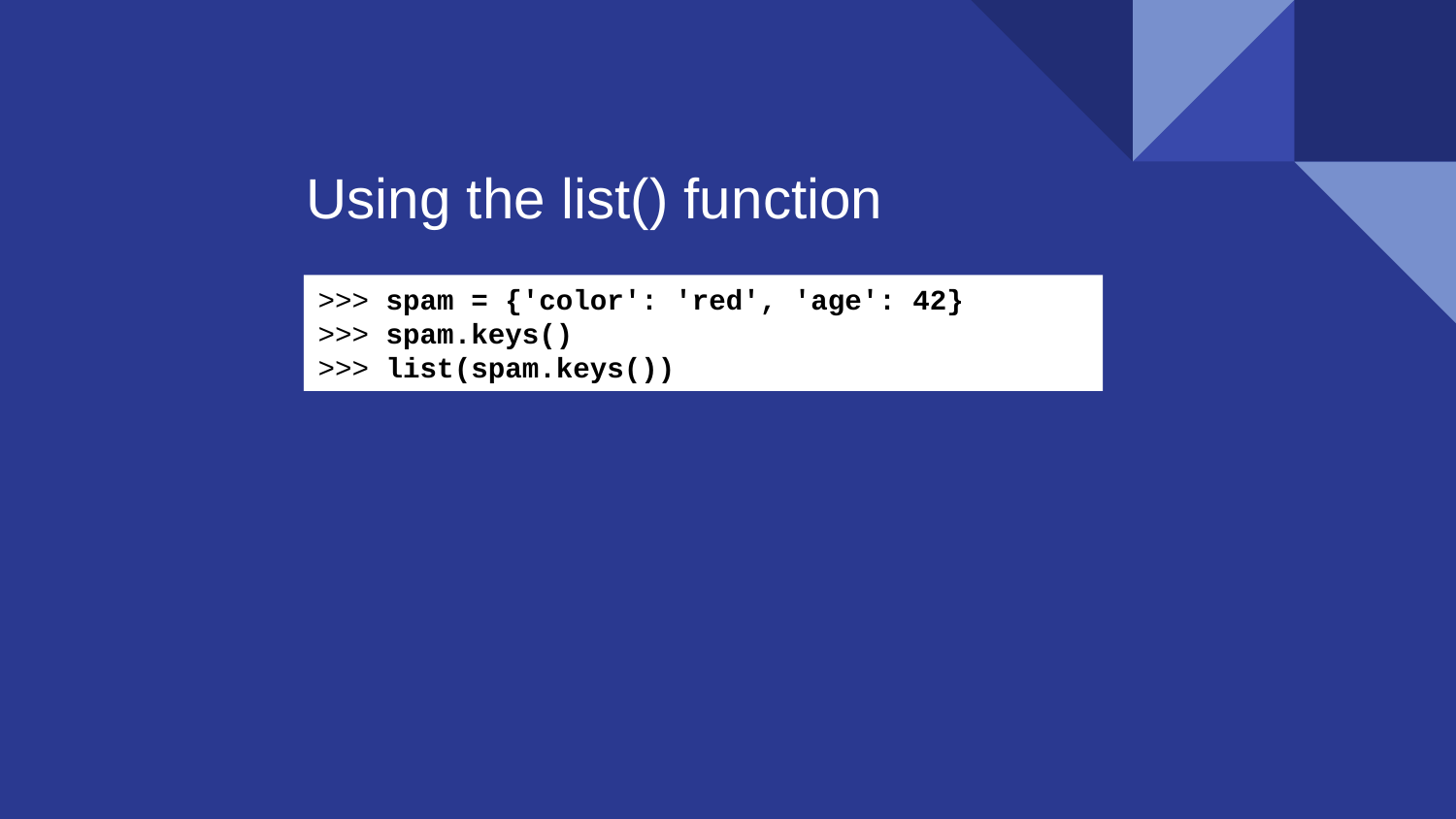

Using the list() function
>>> spam = {'color': 'red', 'age': 42}
>>> spam.keys()
>>> list(spam.keys())